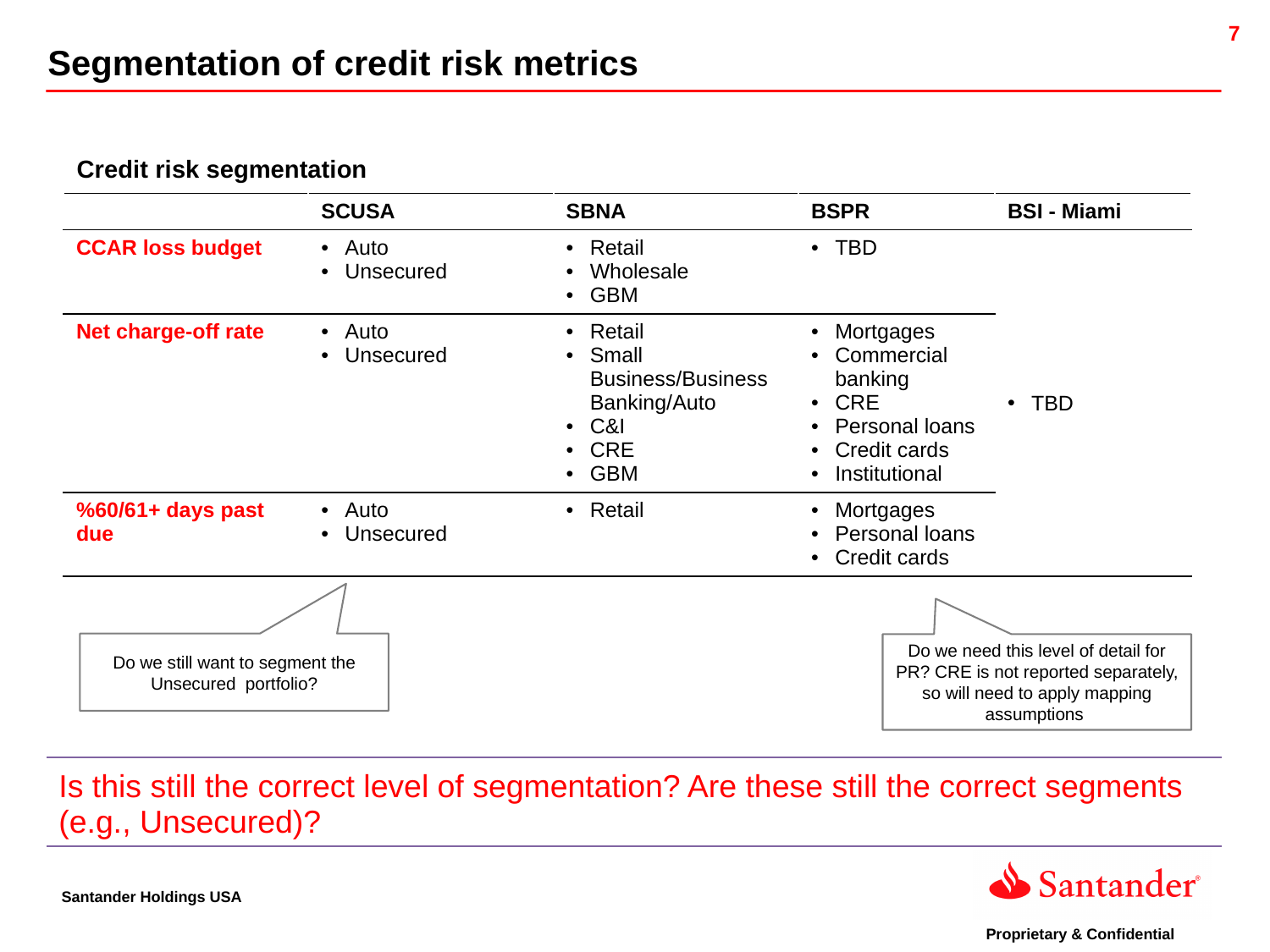

Segmentation of credit risk metrics
Credit risk segmentation
|  | SCUSA | SBNA | BSPR | BSI - Miami |
| --- | --- | --- | --- | --- |
| CCAR loss budget | Auto Unsecured | Retail Wholesale GBM | TBD | TBD |
| Net charge-off rate | Auto Unsecured | Retail Small Business/Business Banking/Auto C&I CRE GBM | Mortgages Commercial banking CRE Personal loans Credit cards Institutional |  |
| %60/61+ days past due | Auto Unsecured | Retail | Mortgages Personal loans Credit cards |  |
Do we still want to segment the Unsecured  portfolio?
Do we need this level of detail for PR? CRE is not reported separately, so will need to apply mapping assumptions
| Is this still the correct level of segmentation? Are these still the correct segments (e.g., Unsecured)? |
| --- |